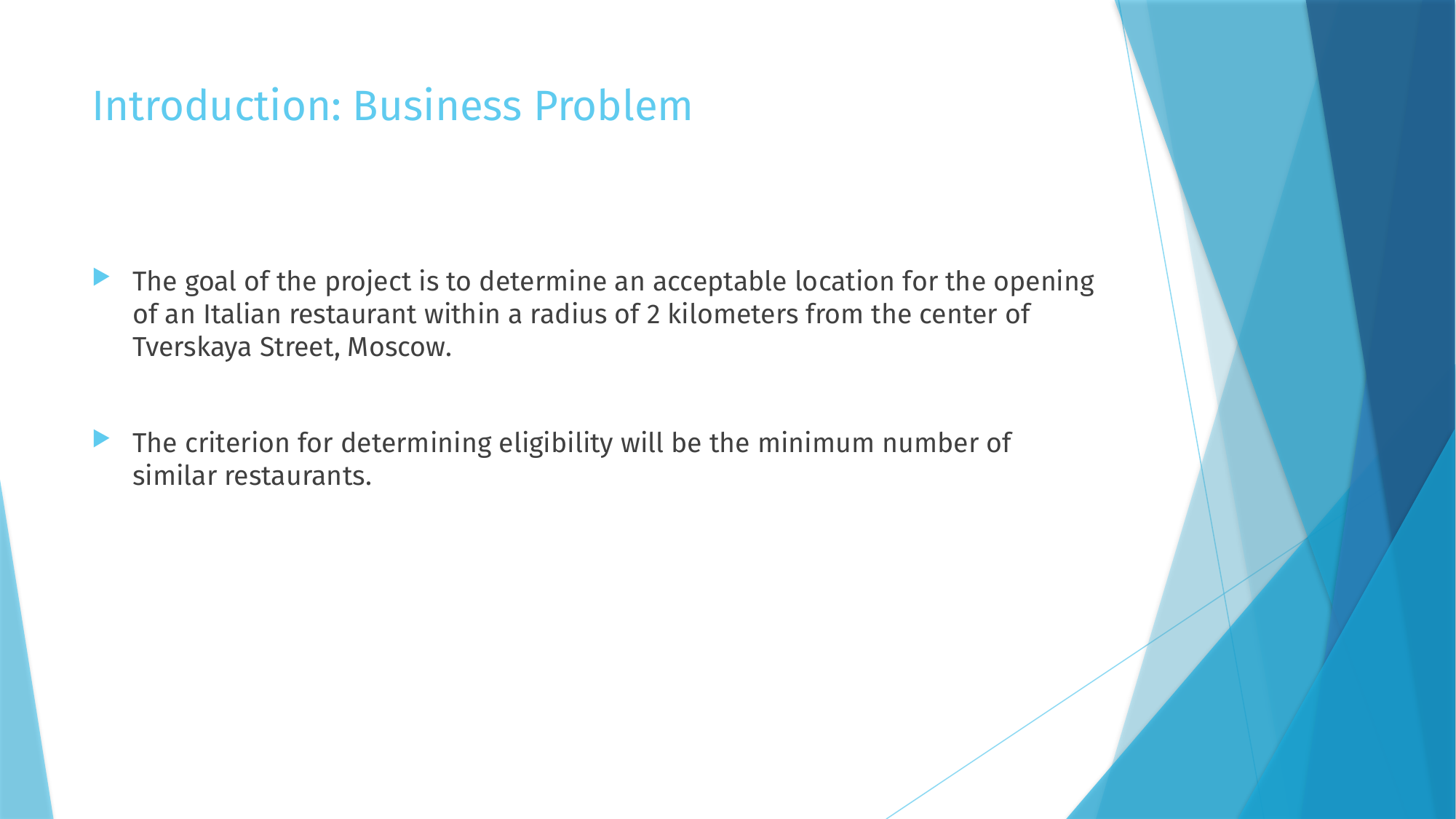

# Introduction: Business Problem
The goal of the project is to determine an acceptable location for the opening of an Italian restaurant within a radius of 2 kilometers from the center of Tverskaya Street, Moscow.

The criterion for determining eligibility will be the minimum number of similar restaurants.